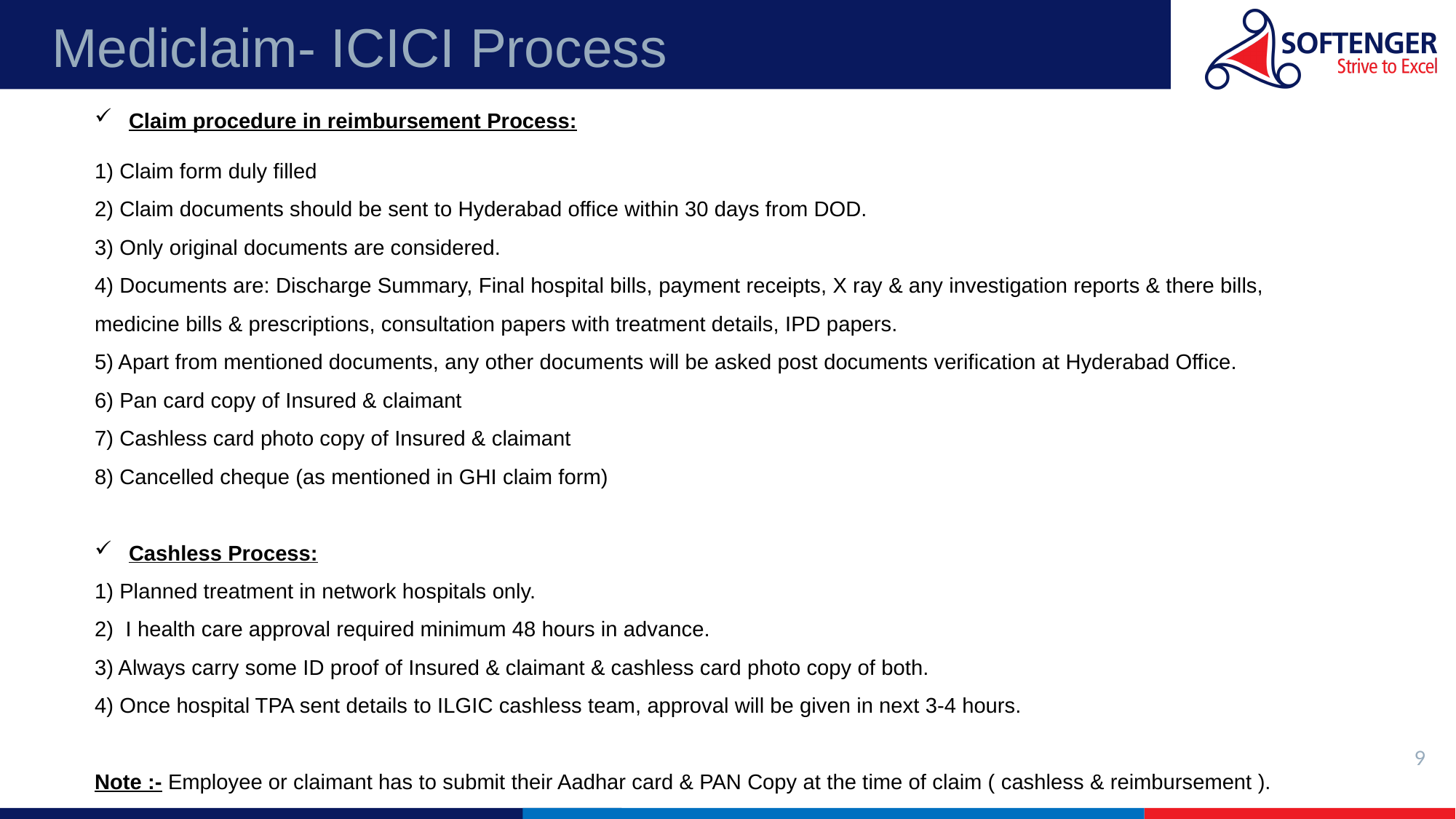

# Mediclaim- ICICI Process
Claim procedure in reimbursement Process:
1) Claim form duly filled
2) Claim documents should be sent to Hyderabad office within 30 days from DOD.
3) Only original documents are considered.
4) Documents are: Discharge Summary, Final hospital bills, payment receipts, X ray & any investigation reports & there bills, medicine bills & prescriptions, consultation papers with treatment details, IPD papers.
5) Apart from mentioned documents, any other documents will be asked post documents verification at Hyderabad Office.
6) Pan card copy of Insured & claimant
7) Cashless card photo copy of Insured & claimant
8) Cancelled cheque (as mentioned in GHI claim form)

Cashless Process:
1) Planned treatment in network hospitals only.
2)  I health care approval required minimum 48 hours in advance.
3) Always carry some ID proof of Insured & claimant & cashless card photo copy of both.
4) Once hospital TPA sent details to ILGIC cashless team, approval will be given in next 3-4 hours.

Note :- Employee or claimant has to submit their Aadhar card & PAN Copy at the time of claim ( cashless & reimbursement ).
9